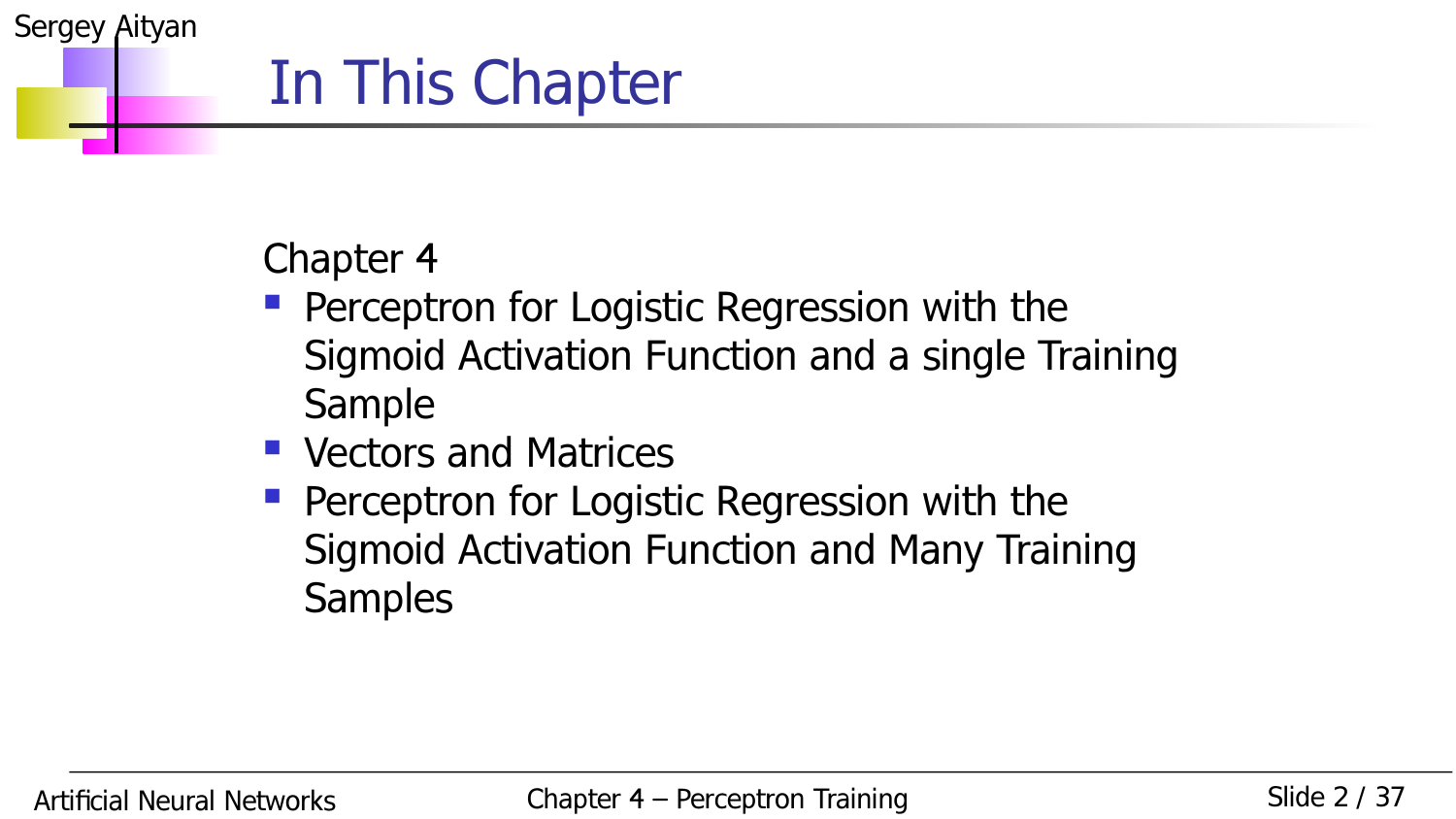

# In This Chapter
Chapter 4
Perceptron for Logistic Regression with the Sigmoid Activation Function and a single Training Sample
Vectors and Matrices
Perceptron for Logistic Regression with the Sigmoid Activation Function and Many Training Samples